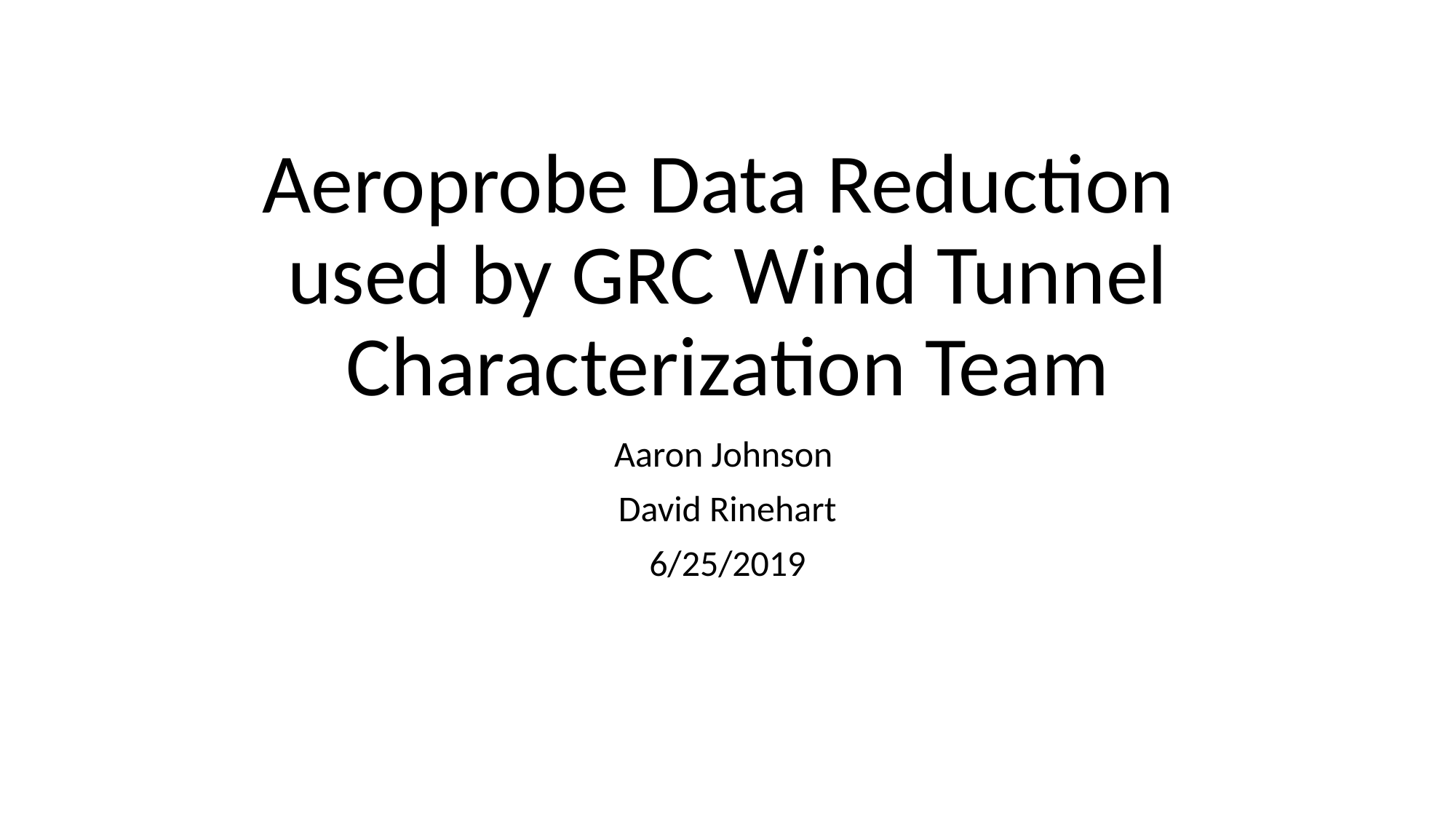

# Aeroprobe Data Reduction used by GRC Wind Tunnel Characterization Team
Aaron Johnson
David Rinehart
6/25/2019